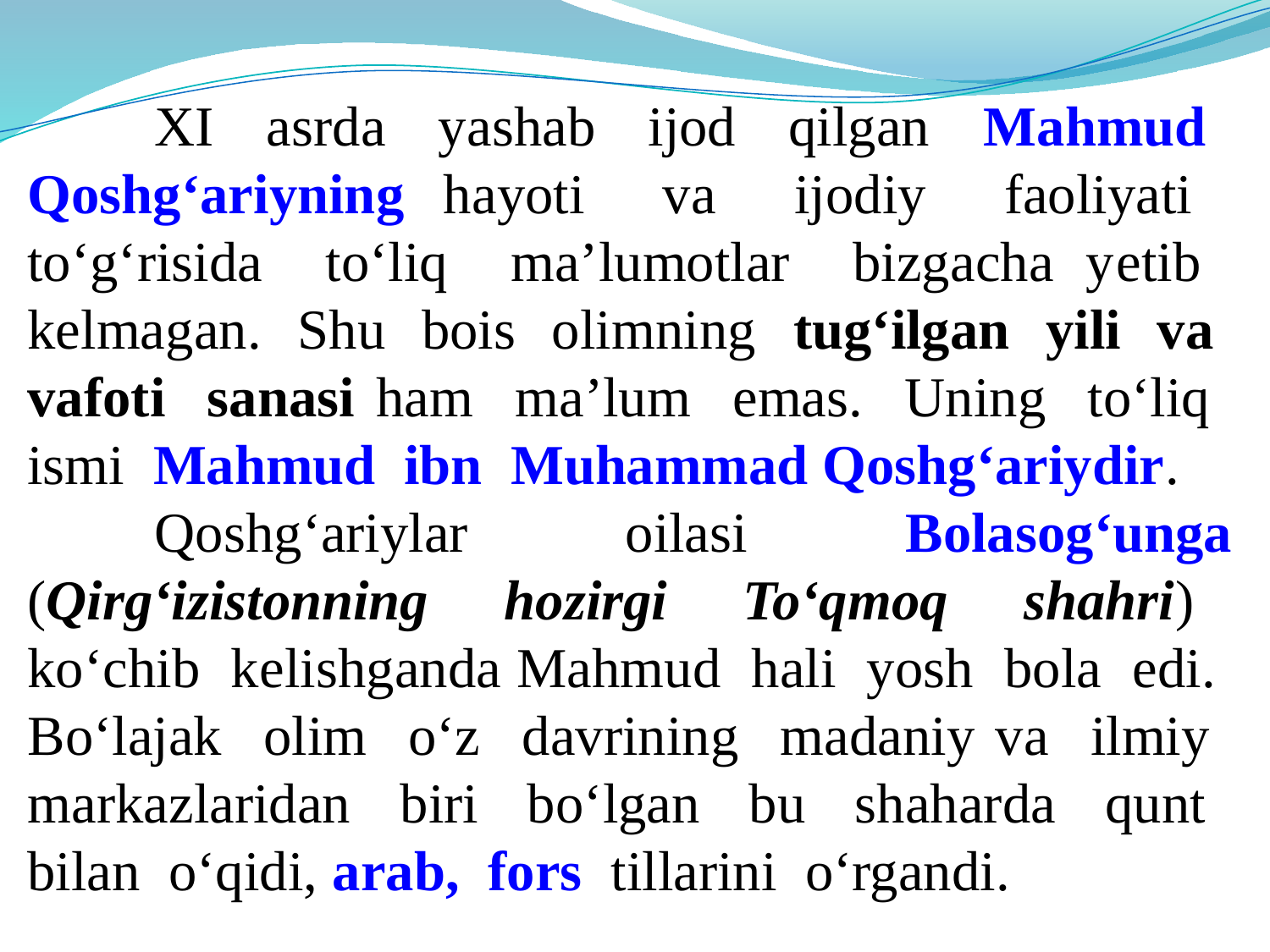

XI  asrda  yashab  ijod  qilgan  Mahmud  Qoshg‘ariyning hayoti  va  ijodiy  faoliyati  to‘g‘risida  to‘liq  ma’lumotlar  bizgacha yеtib  kеlmagan.  Shu  bois  olimning  tug‘ilgan  yili  va  vafoti  sanasi ham  ma’lum  emas.  Uning  to‘liq  ismi  Mahmud  ibn  Muhammad Qoshg‘ariydir.
	Qoshg‘ariylar oilasi Bolasog‘unga (Qirg‘izistonning  hozirgi  To‘qmoq  shahri)  ko‘chib  kеlishganda Mahmud  hali  yosh  bola  edi.  Bo‘lajak  olim  o‘z  davrining  madaniy va  ilmiy  markazlaridan  biri  bo‘lgan  bu  shaharda  qunt  bilan  o‘qidi, arab,  fors  tillarini  o‘rgandi.